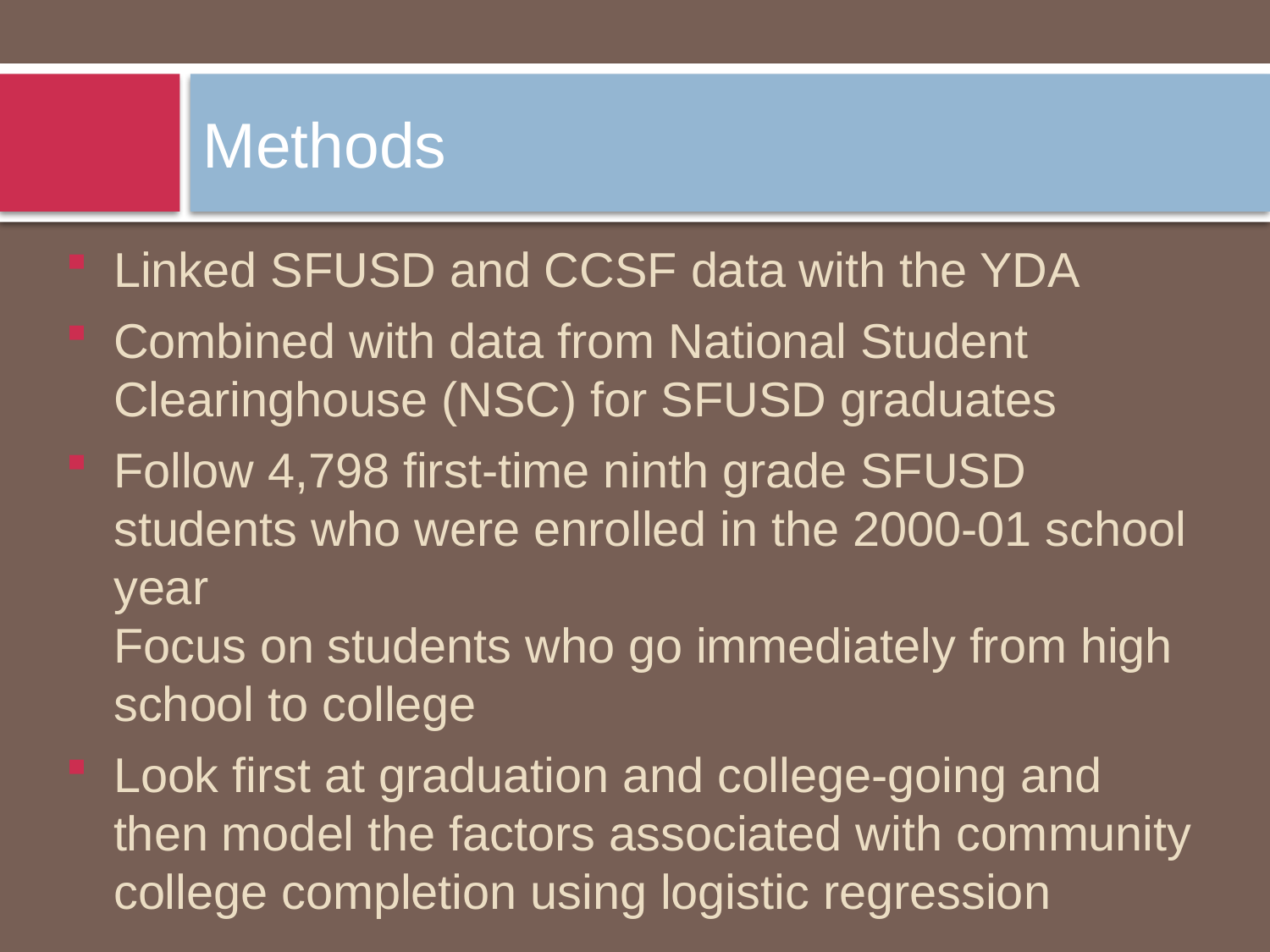

# Methods
Linked SFUSD and CCSF data with the YDA
Combined with data from National Student Clearinghouse (NSC) for SFUSD graduates
Follow 4,798 first-time ninth grade SFUSD students who were enrolled in the 2000-01 school year
Focus on students who go immediately from high school to college
Look first at graduation and college-going and then model the factors associated with community college completion using logistic regression